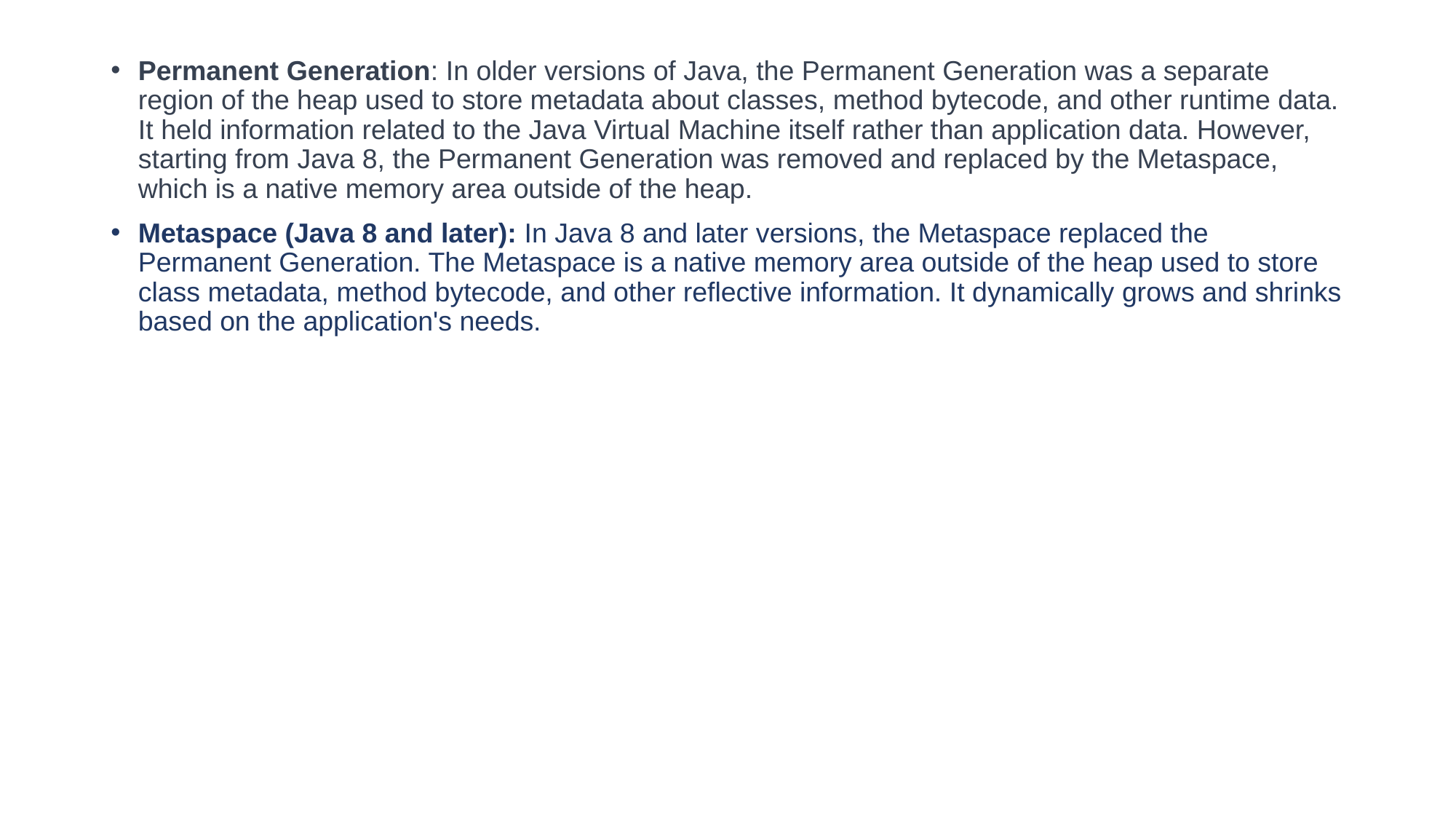

Permanent Generation: In older versions of Java, the Permanent Generation was a separate region of the heap used to store metadata about classes, method bytecode, and other runtime data. It held information related to the Java Virtual Machine itself rather than application data. However, starting from Java 8, the Permanent Generation was removed and replaced by the Metaspace, which is a native memory area outside of the heap.
Metaspace (Java 8 and later): In Java 8 and later versions, the Metaspace replaced the Permanent Generation. The Metaspace is a native memory area outside of the heap used to store class metadata, method bytecode, and other reflective information. It dynamically grows and shrinks based on the application's needs.